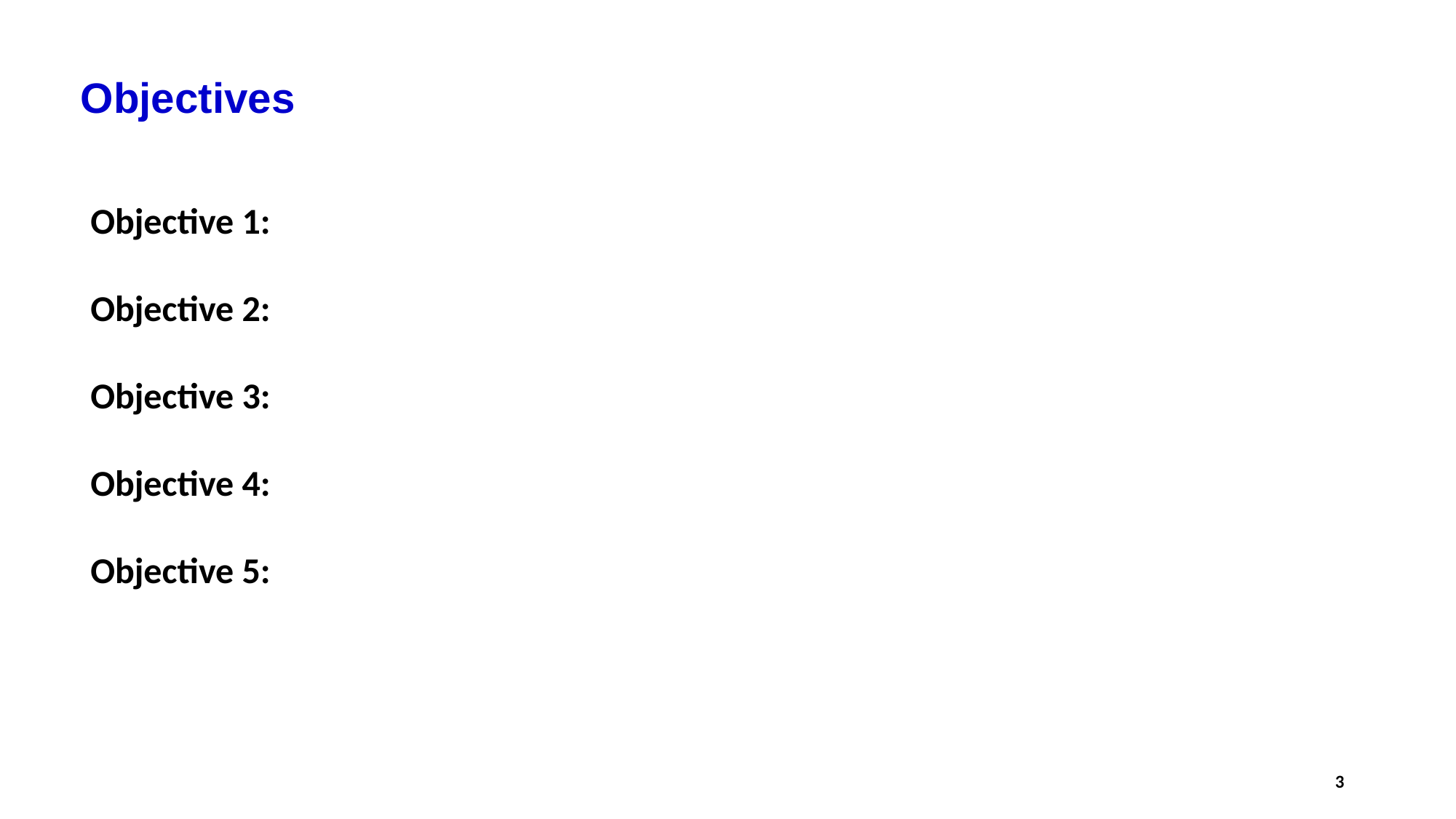

# Objectives
Objective 1:

Objective 2:

Objective 3:

Objective 4:

Objective 5:

3